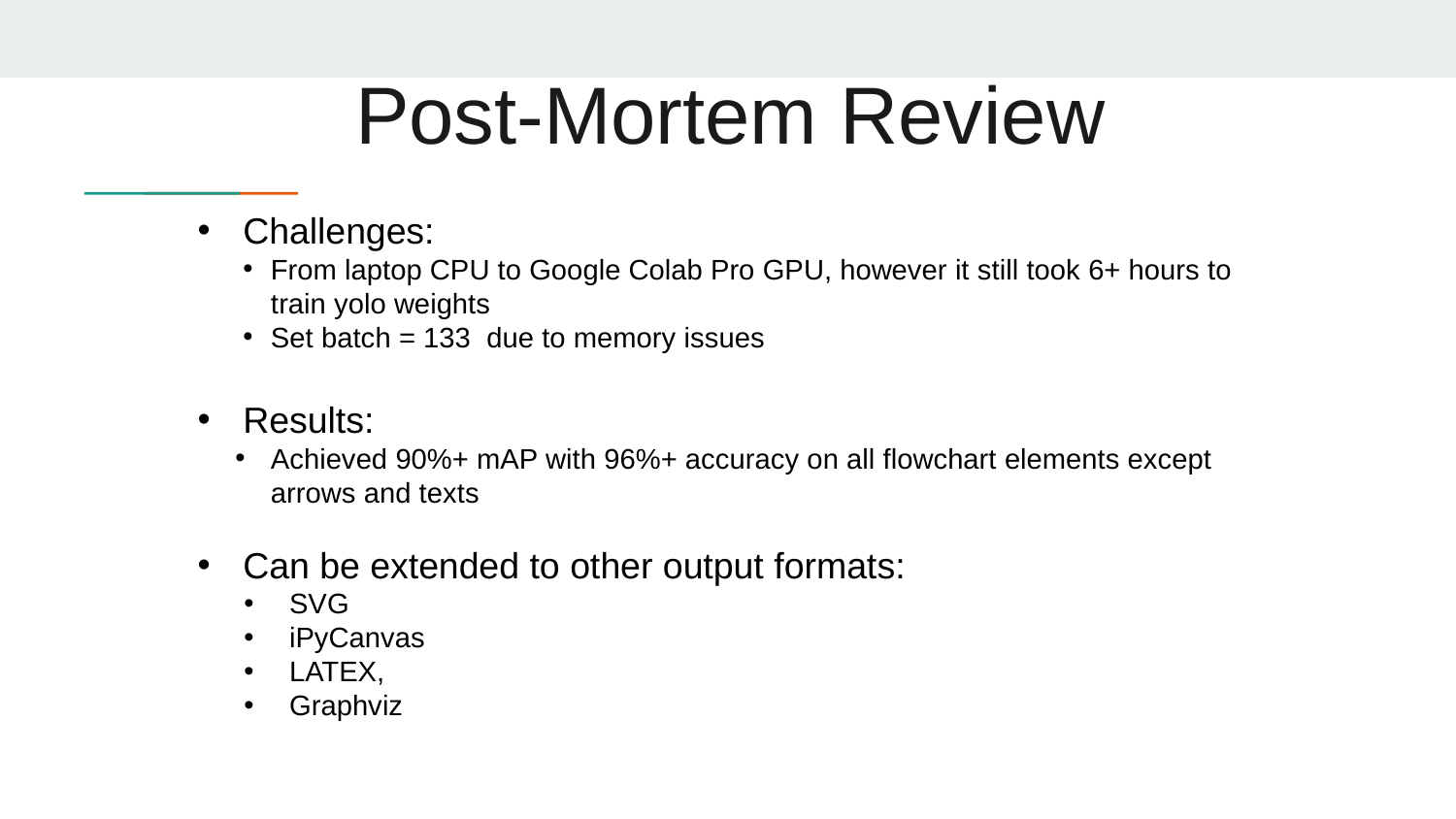

# Post-Mortem Review
Challenges:
From laptop CPU to Google Colab Pro GPU, however it still took 6+ hours to train yolo weights
Set batch = 133  due to memory issues

Results:
Achieved 90%+ mAP with 96%+ accuracy on all flowchart elements except arrows and texts

Can be extended to other output formats:
SVG
iPyCanvas
LATEX,
Graphviz